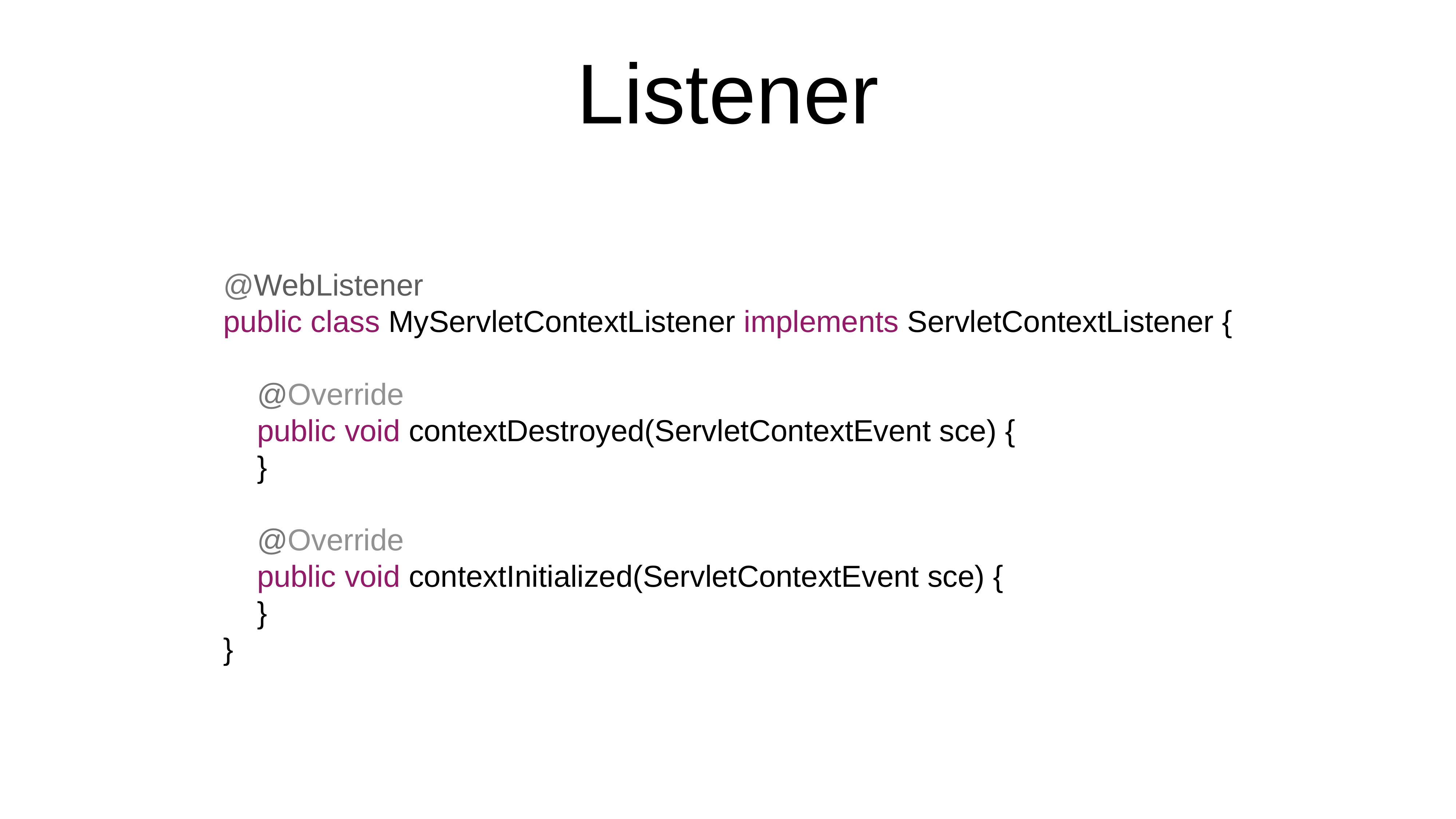

# Listener
@WebListener
public class MyServletContextListener implements ServletContextListener {

    @Override
    public void contextDestroyed(ServletContextEvent sce) {
    }

    @Override
    public void contextInitialized(ServletContextEvent sce) {
    }
}